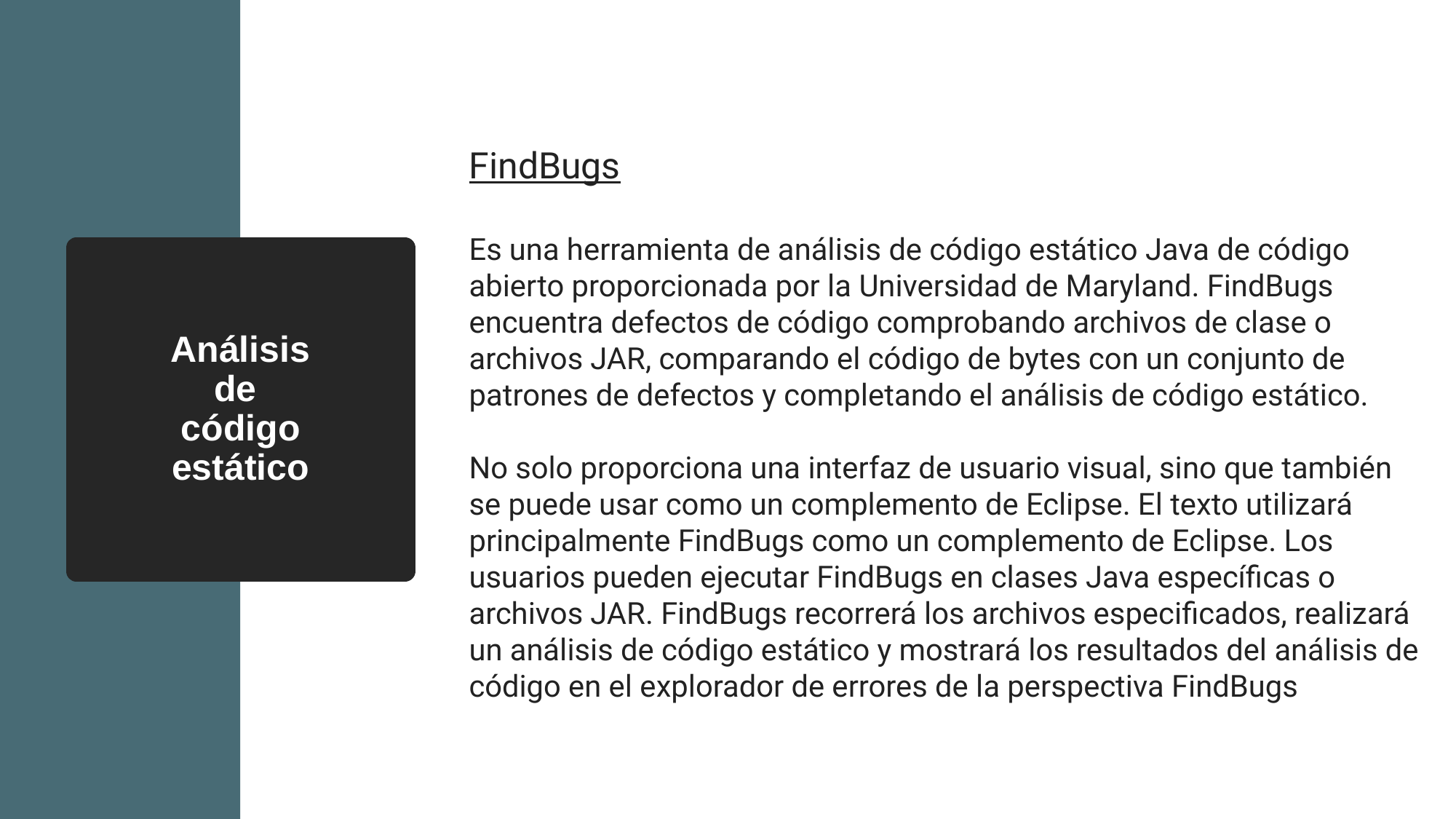

FindBugs

Es una herramienta de análisis de código estático Java de código abierto proporcionada por la Universidad de Maryland. FindBugs encuentra defectos de código comprobando archivos de clase o archivos JAR, comparando el código de bytes con un conjunto de patrones de defectos y completando el análisis de código estático.

No solo proporciona una interfaz de usuario visual, sino que también se puede usar como un complemento de Eclipse. El texto utilizará principalmente FindBugs como un complemento de Eclipse. Los usuarios pueden ejecutar FindBugs en clases Java específicas o archivos JAR. FindBugs recorrerá los archivos especificados, realizará un análisis de código estático y mostrará los resultados del análisis de código en el explorador de errores de la perspectiva FindBugs
# Análisis de código estático